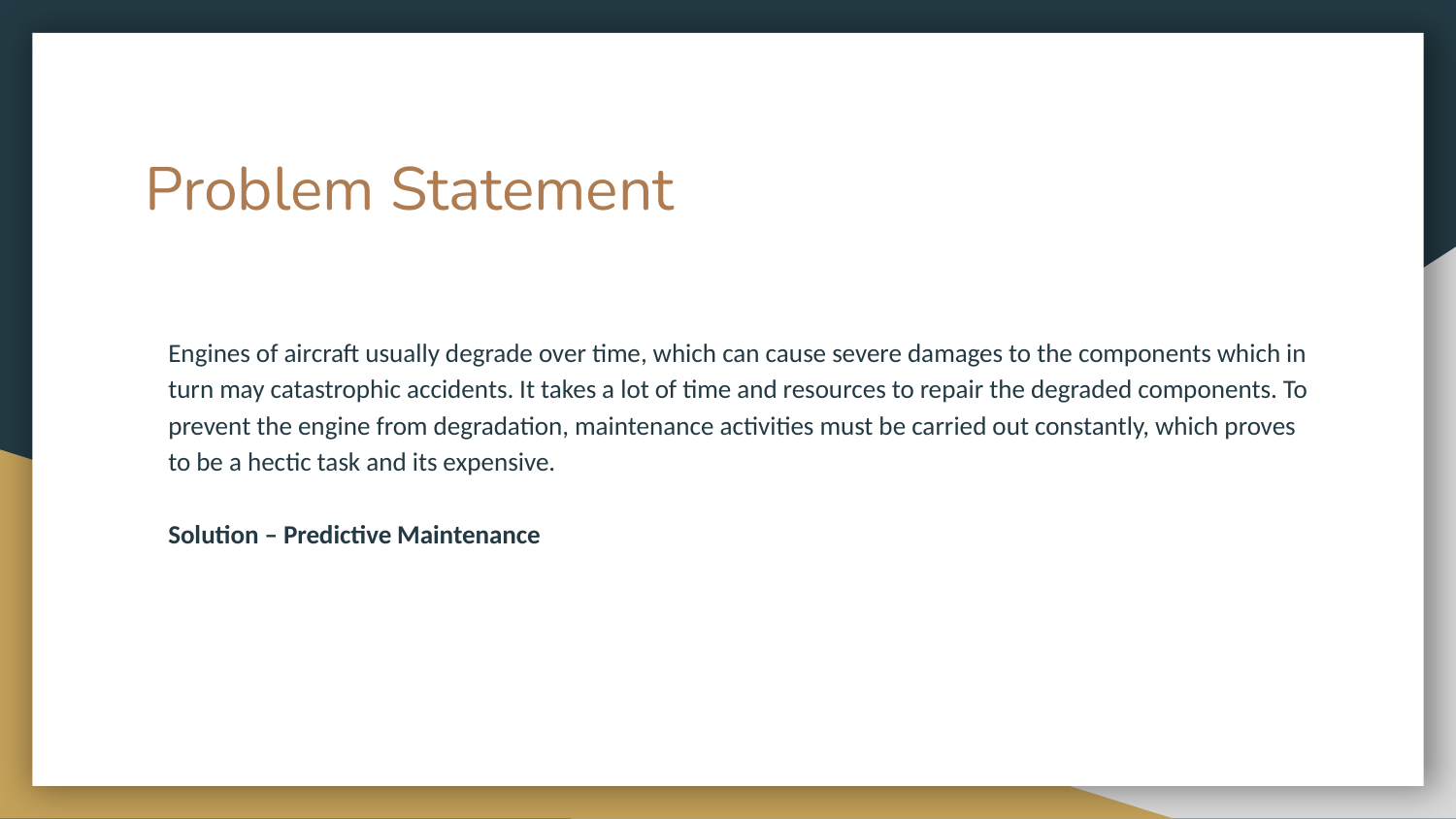

# Problem Statement
Engines of aircraft usually degrade over time, which can cause severe damages to the components which in turn may catastrophic accidents. It takes a lot of time and resources to repair the degraded components. To prevent the engine from degradation, maintenance activities must be carried out constantly, which proves  to be a hectic task and its expensive.

Solution – Predictive Maintenance